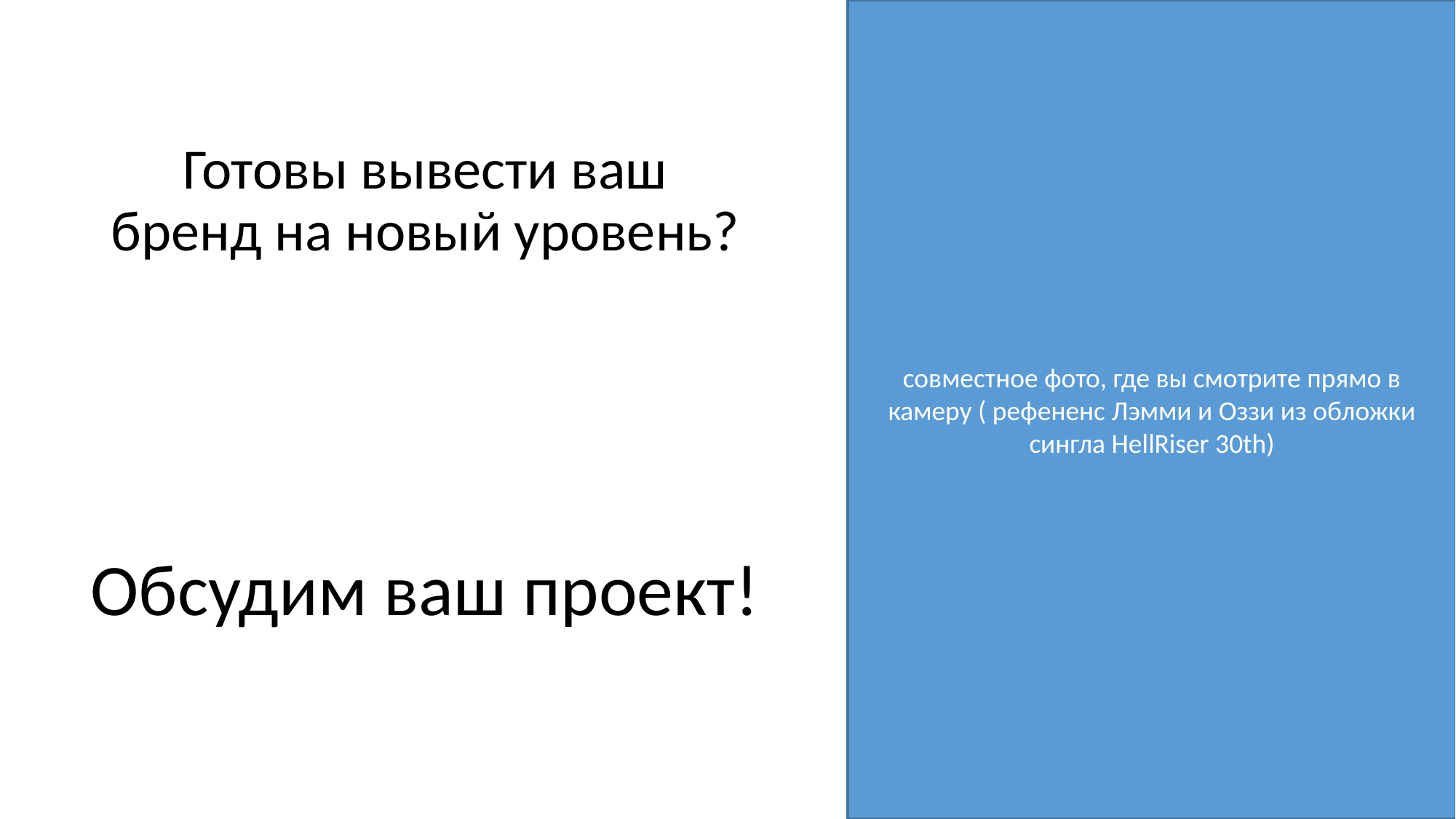

совместное фото, где вы смотрите прямо в камеру ( рефененс Лэмми и Оззи из обложки сингла HellRiser 30th)
Готовы вывести ваш бренд на новый уровень?
Обсудим ваш проект!